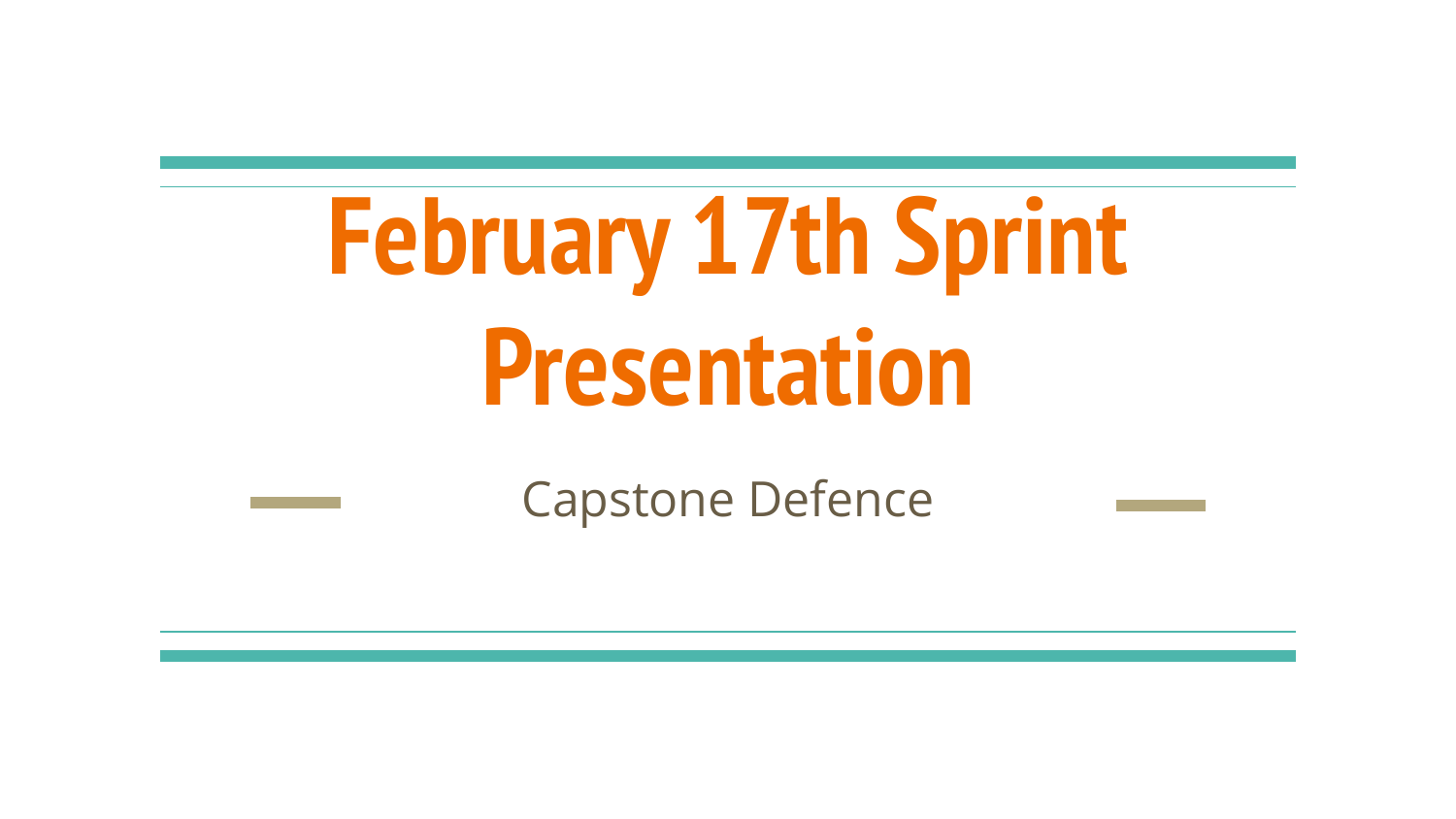

# February 17th Sprint Presentation
Capstone Defence